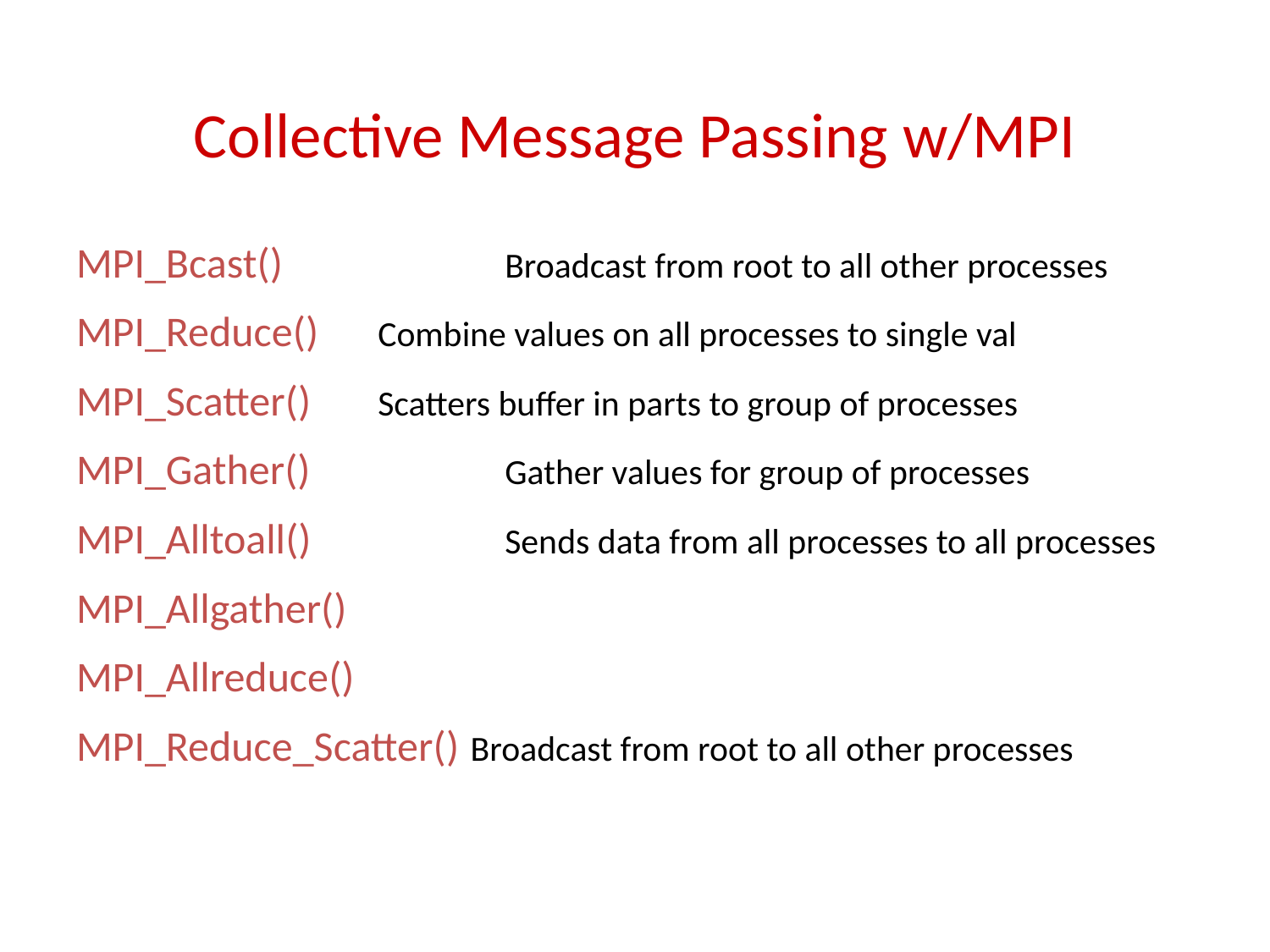

# Collective Message Passing w/MPI
MPI_Bcast() 		Broadcast from root to all other processes
MPI_Reduce()     	Combine values on all processes to single val
MPI_Scatter()  	Scatters buffer in parts to group of processes
MPI_Gather() 		Gather values for group of processes
MPI_Alltoall()		Sends data from all processes to all processes
MPI_Allgather()
MPI_Allreduce()
MPI_Reduce_Scatter() Broadcast from root to all other processes